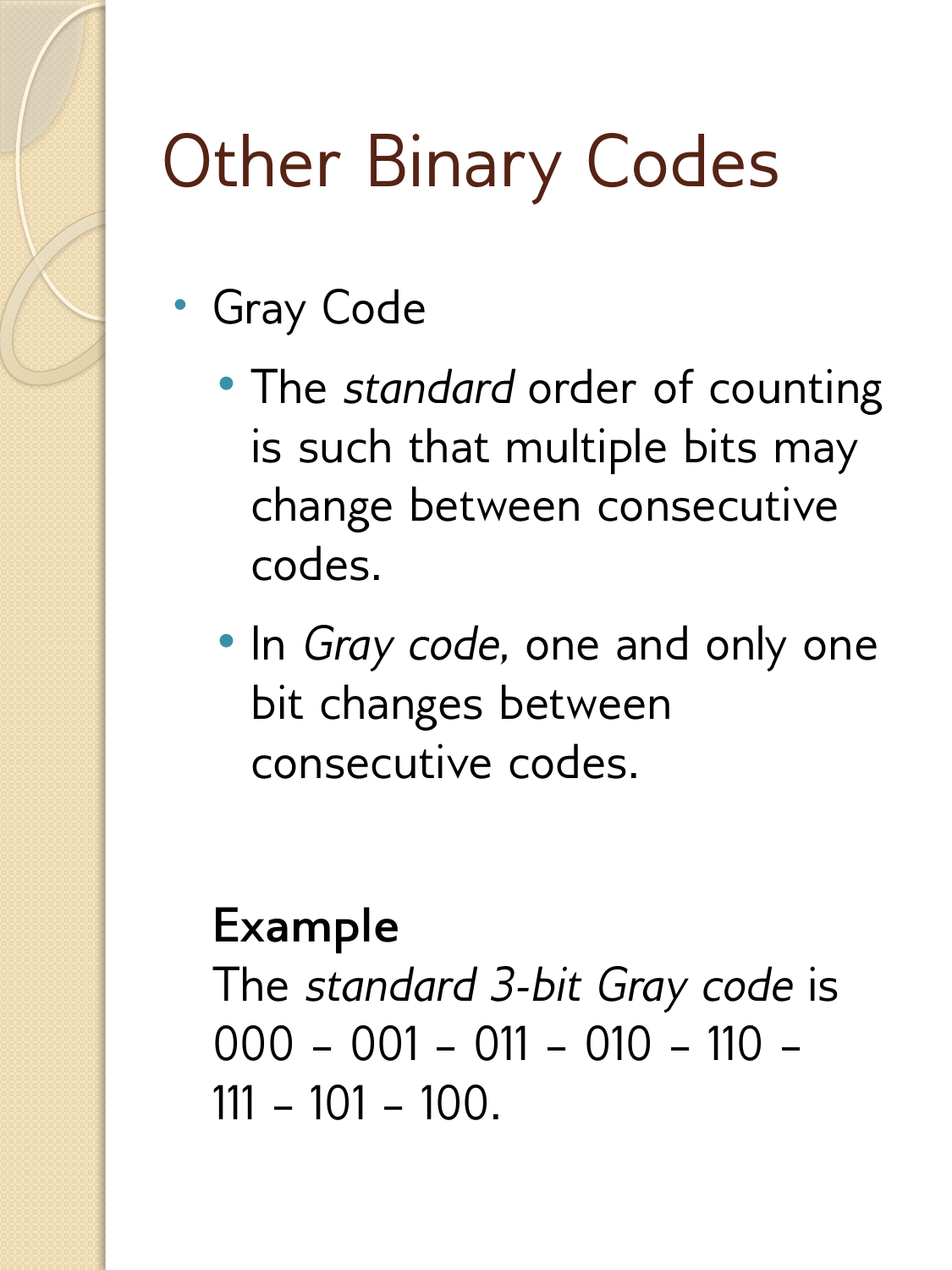

# Other Binary Codes
Gray Code
The standard order of counting is such that multiple bits may change between consecutive codes.
In Gray code, one and only one bit changes between consecutive codes.

Example
The standard 3-bit Gray code is
000 – 001 – 011 – 010 – 110 –
111 – 101 – 100.